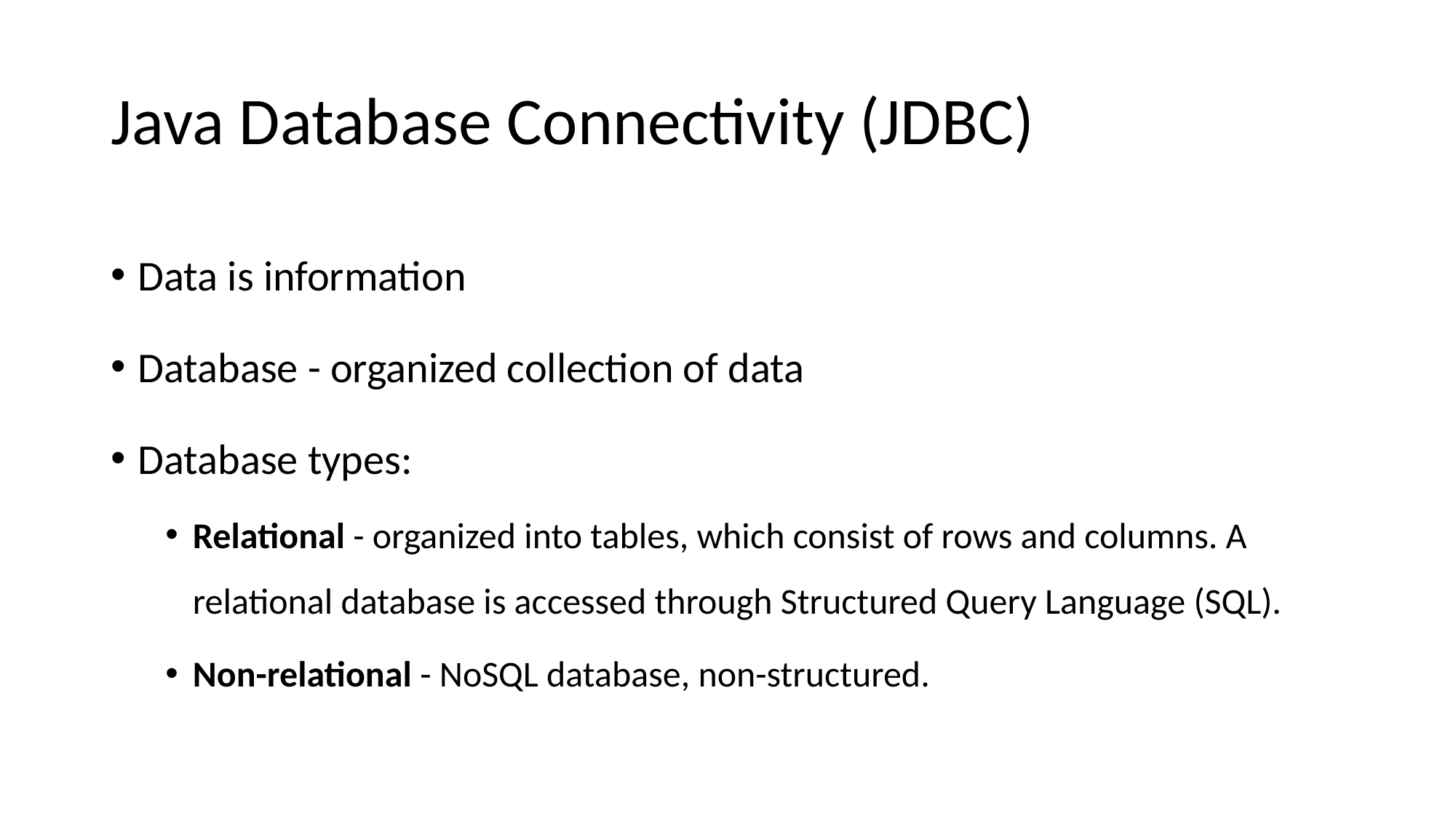

# Java Database Connectivity (JDBC)
Data is information
Database - organized collection of data
Database types:
Relational - organized into tables, which consist of rows and columns. A relational database is accessed through Structured Query Language (SQL).
Non-relational - NoSQL database, non-structured.